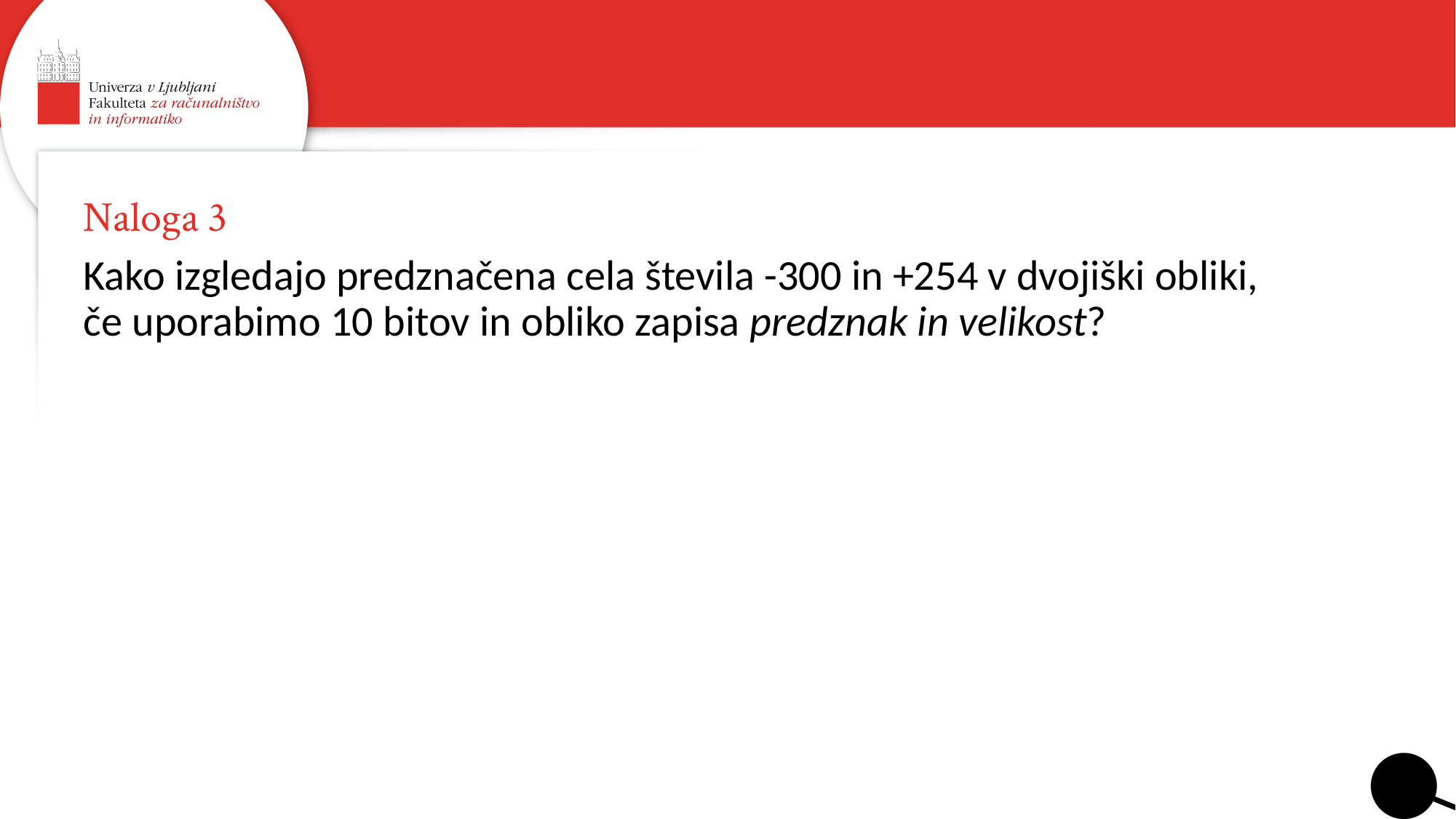

# Naloga 3
Kako izgledajo predznačena cela števila -300 in +254 v dvojiški obliki, če uporabimo 10 bitov in obliko zapisa predznak in velikost?